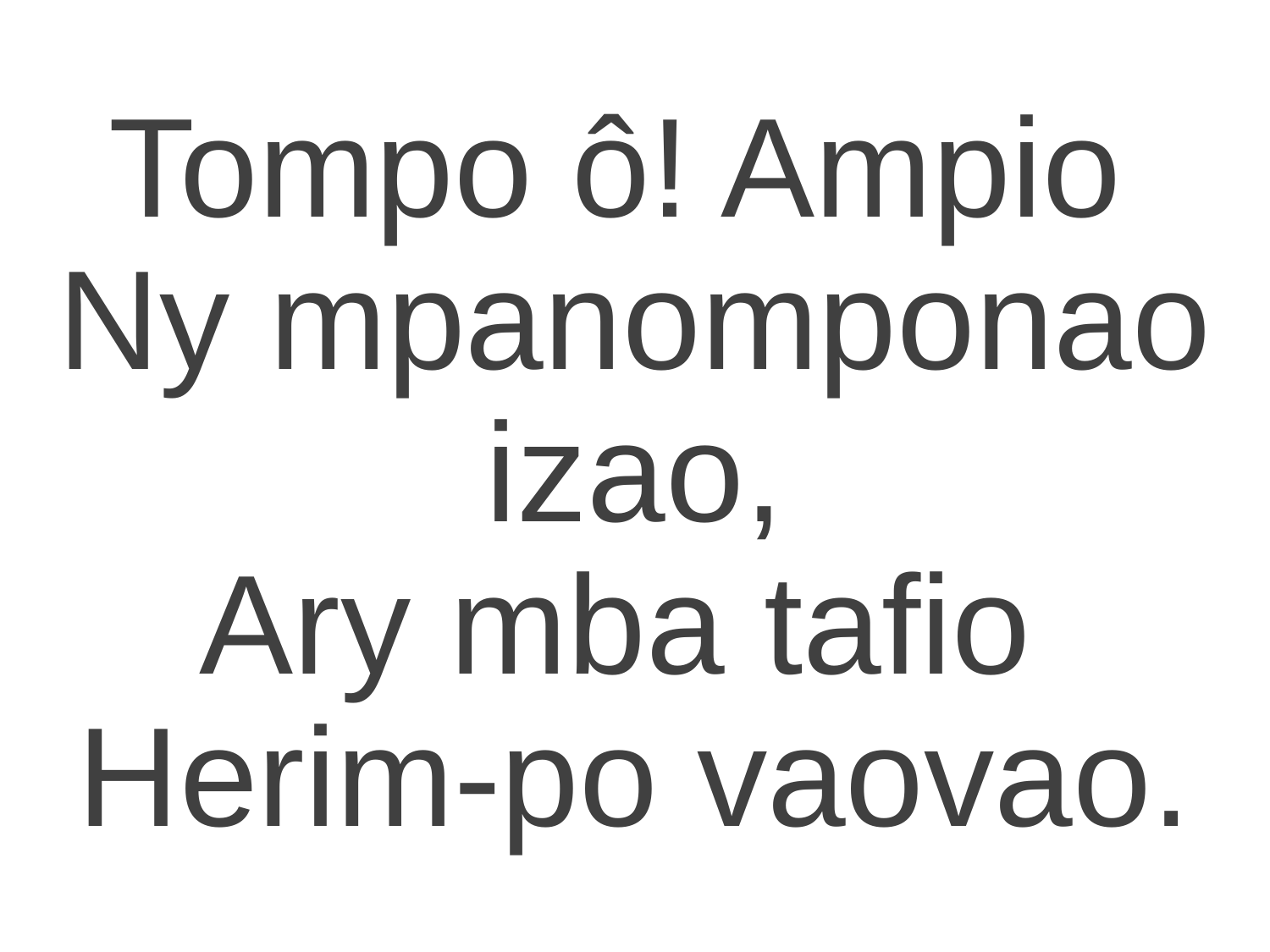

Tompo ô! Ampio
Ny mpanomponao izao,
Ary mba tafio
Herim-po vaovao.